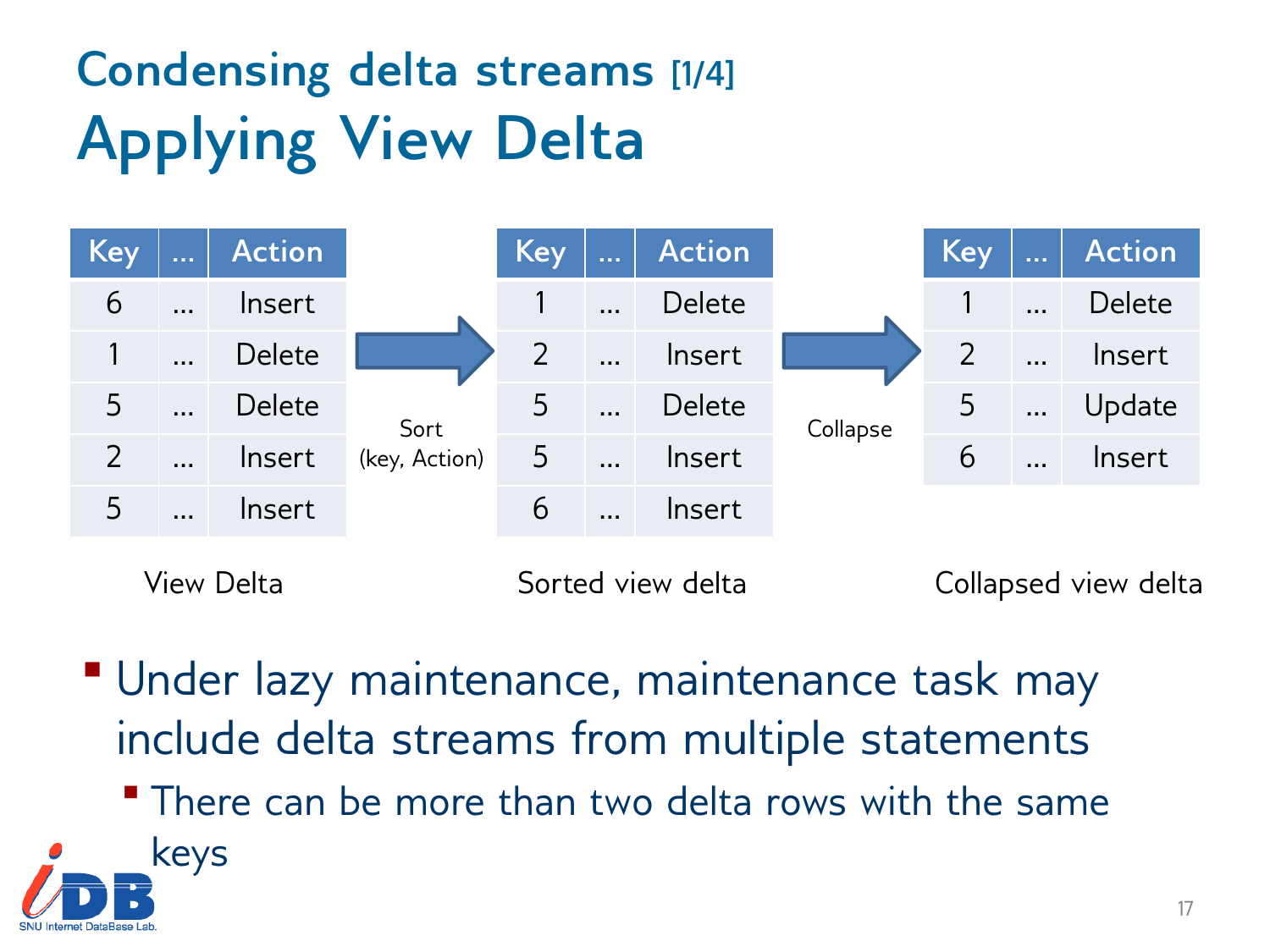

# Condensing delta streams [1/4] Applying View Delta

Under lazy maintenance, maintenance task may include delta streams from multiple statements
There can be more than two delta rows with the same keys
| Key | … | Action |
| --- | --- | --- |
| 6 | … | Insert |
| 1 | … | Delete |
| 5 | … | Delete |
| 2 | … | Insert |
| 5 | … | Insert |
| Key | … | Action |
| --- | --- | --- |
| 1 | … | Delete |
| 2 | … | Insert |
| 5 | … | Delete |
| 5 | … | Insert |
| 6 | … | Insert |
| Key | … | Action |
| --- | --- | --- |
| 1 | … | Delete |
| 2 | … | Insert |
| 5 | … | Update |
| 6 | … | Insert |

Sort
(key, Action)
Collapse
View Delta
Sorted view delta
Collapsed view delta
17